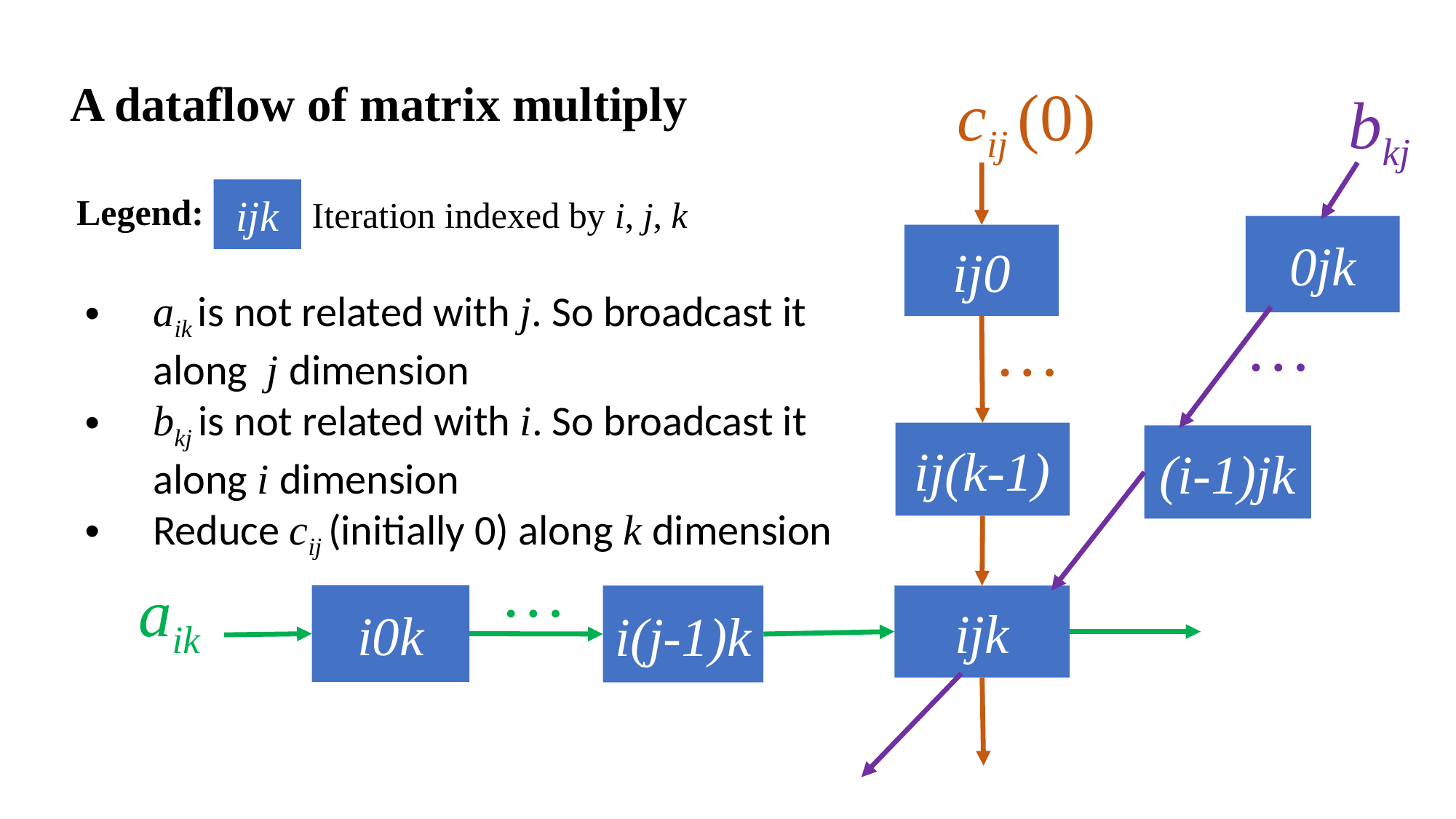

A dataflow of matrix multiply
cij (0)
bkj
ijk
Legend:
Iteration indexed by i, j, k
0jk
ij0
aik is not related with j. So broadcast it along  j dimension
bkj is not related with i. So broadcast it along i dimension
Reduce cij (initially 0) along k dimension

…
…
ij(k-1)
(i-1)jk
…
aik
i0k
i(j-1)k
ijk